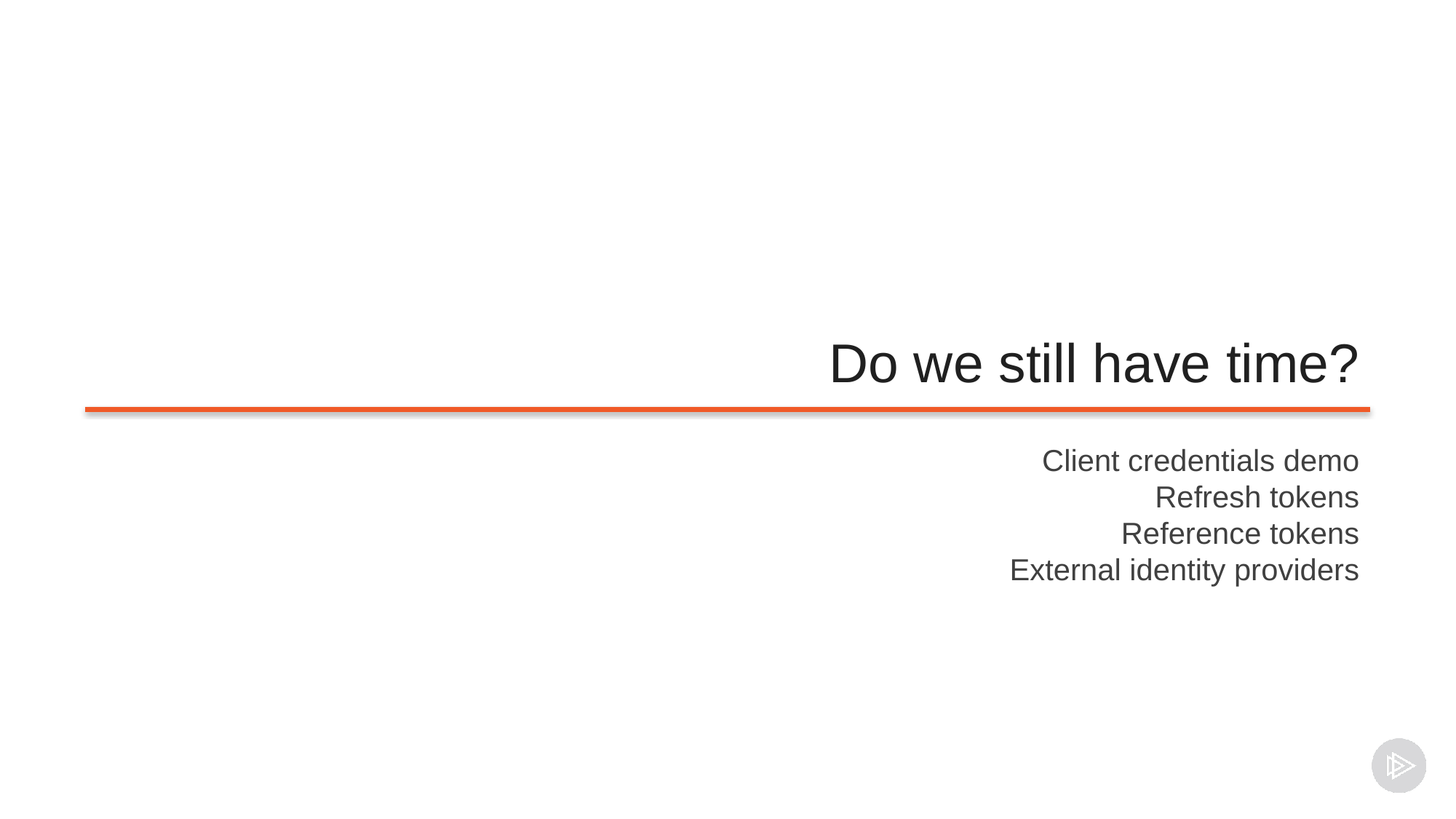

# Do we still have time?
Client credentials demo
Refresh tokens
Reference tokens
External identity providers